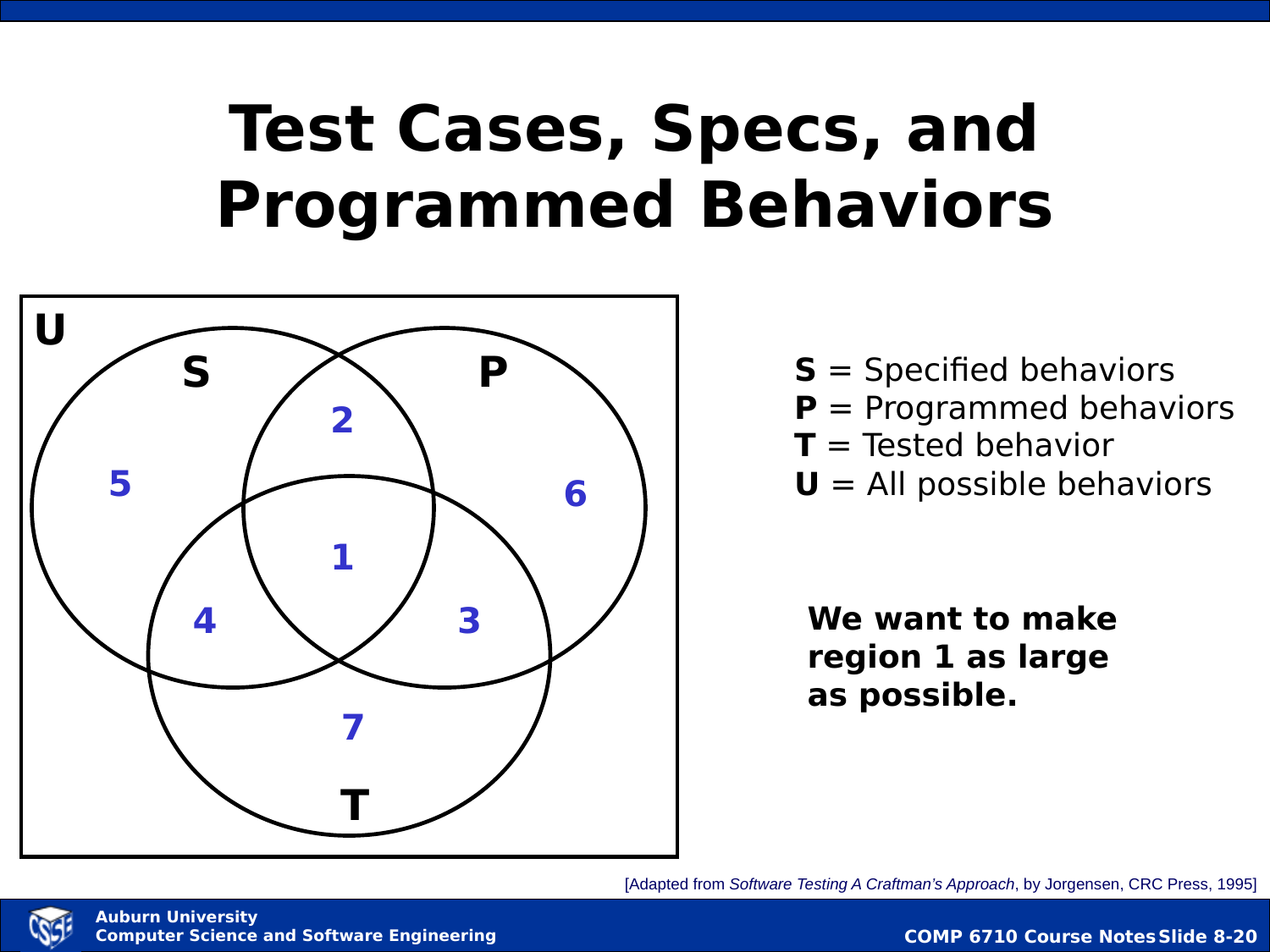

# Test Cases, Specs, and Programmed Behaviors

U

S
P
S = Specified behaviors
P = Programmed behaviors
T = Tested behavior
U = All possible behaviors
2
5
6

1
4
3
We want to make
region 1 as large
as possible.
7
T
[Adapted from Software Testing A Craftman’s Approach, by Jorgensen, CRC Press, 1995]